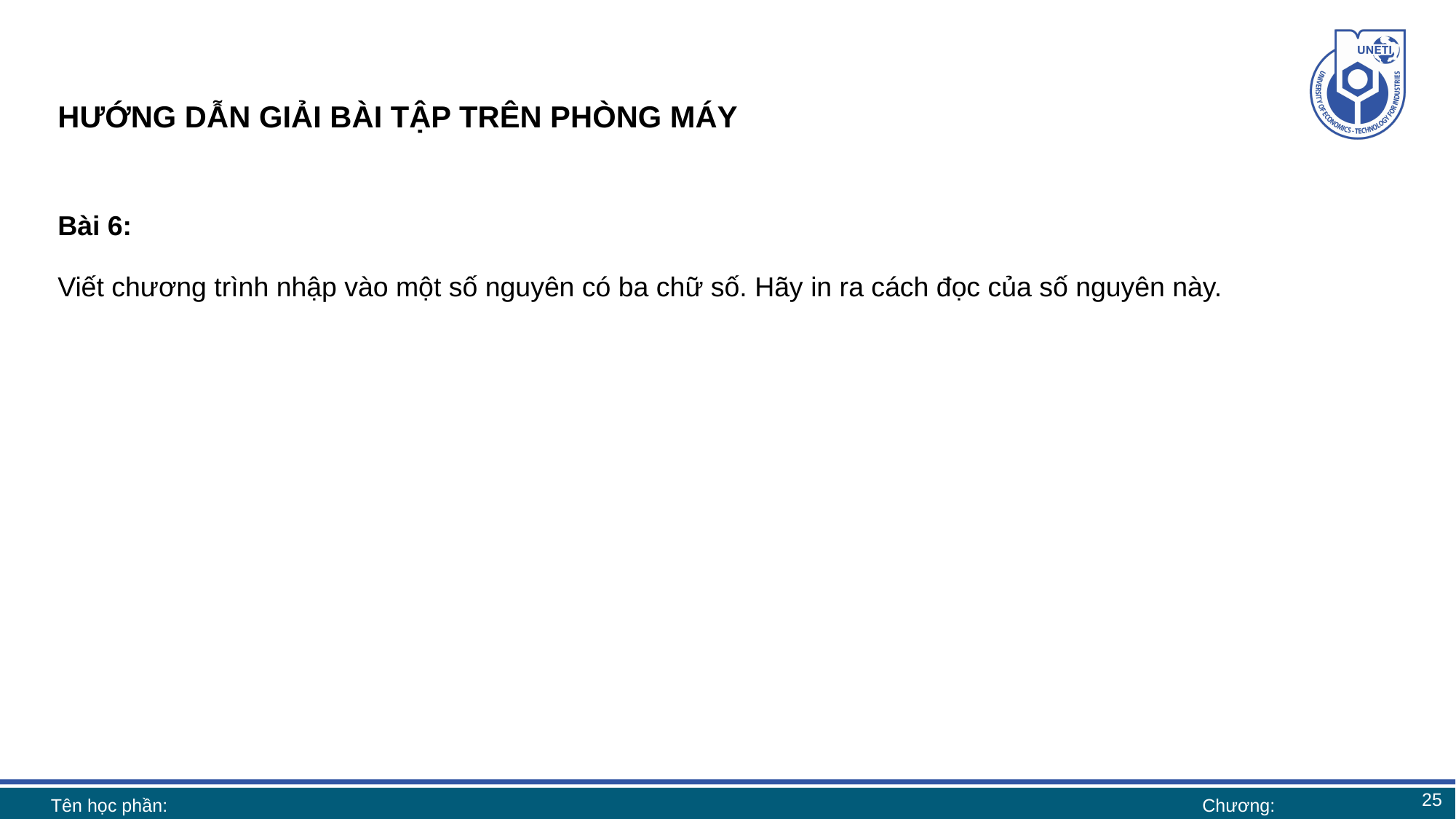

# HƯỚNG DẪN GIẢI BÀI TẬP TRÊN PHÒNG MÁY
Bài 6:
Viết chương trình nhập vào một số nguyên có ba chữ số. Hãy in ra cách đọc của số nguyên này.
25
Tên học phần:
Chương: